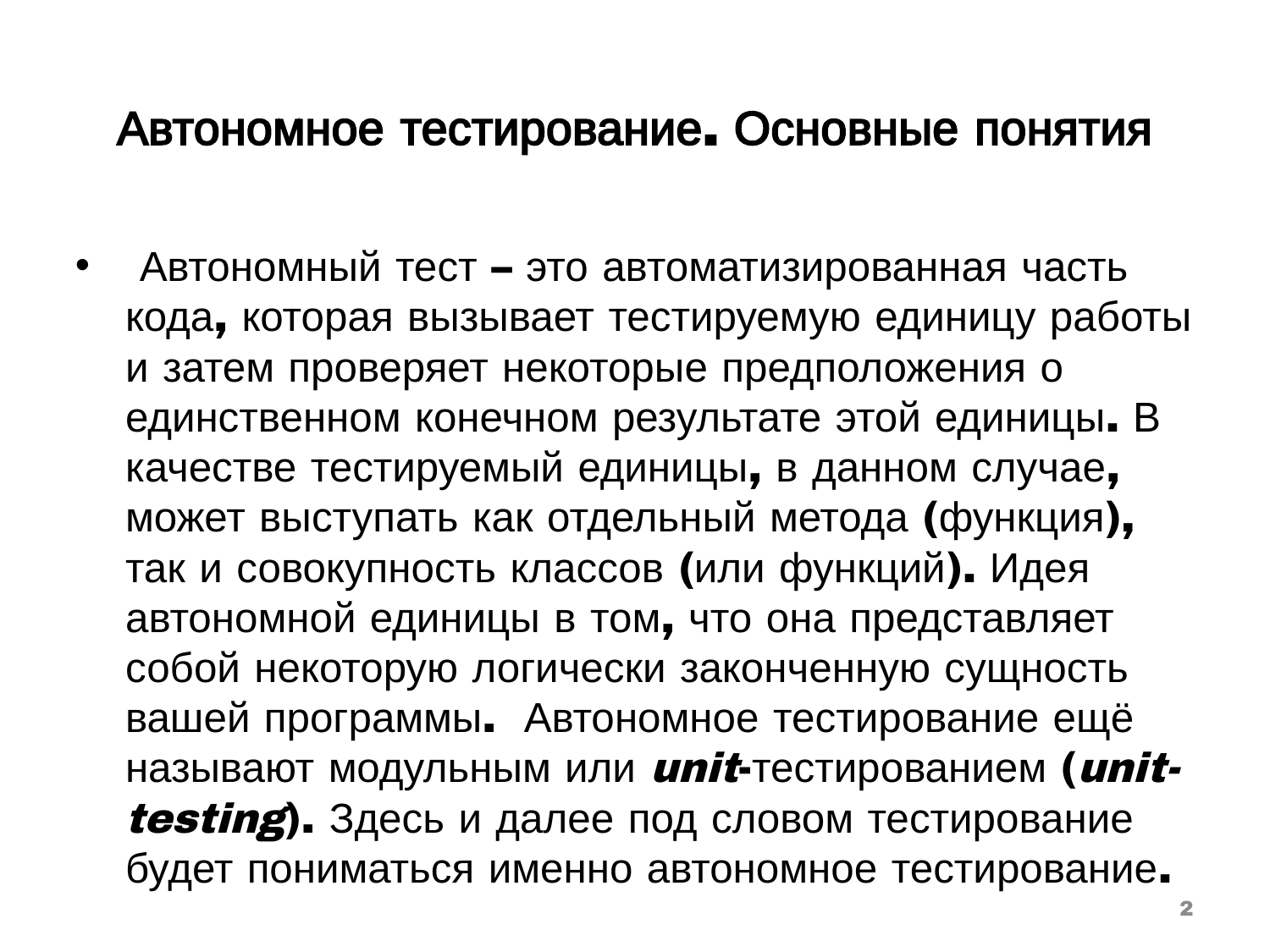

# Автономное тестирование. Основные понятия
 Автономный тест – это автоматизированная часть кода, которая вызывает тестируемую единицу работы и затем проверяет некоторые предположения о единственном конечном результате этой единицы. В качестве тестируемый единицы, в данном случае, может выступать как отдельный метода (функция), так и совокупность классов (или функций). Идея автономной единицы в том, что она представляет собой некоторую логически законченную сущность вашей программы.  Автономное тестирование ещё называют модульным или unit-тестированием (unit-testing). Здесь и далее под словом тестирование будет пониматься именно автономное тестирование.
2